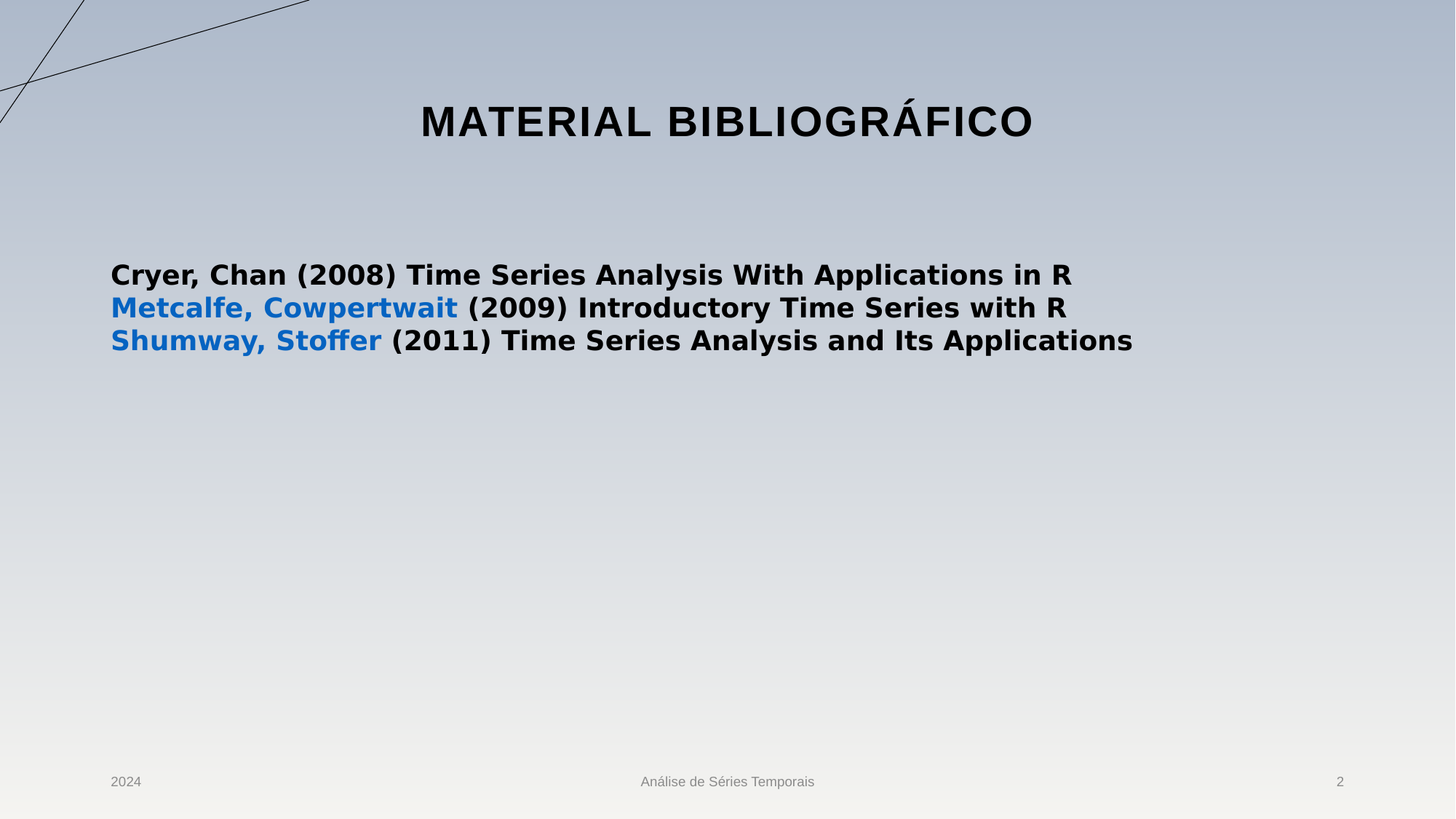

# Material bibliográfico
Cryer, Chan (2008) Time Series Analysis With Applications in R
Metcalfe, Cowpertwait (2009) Introductory Time Series with R
Shumway, Stoffer (2011) Time Series Analysis and Its Applications
2024
Análise de Séries Temporais
2